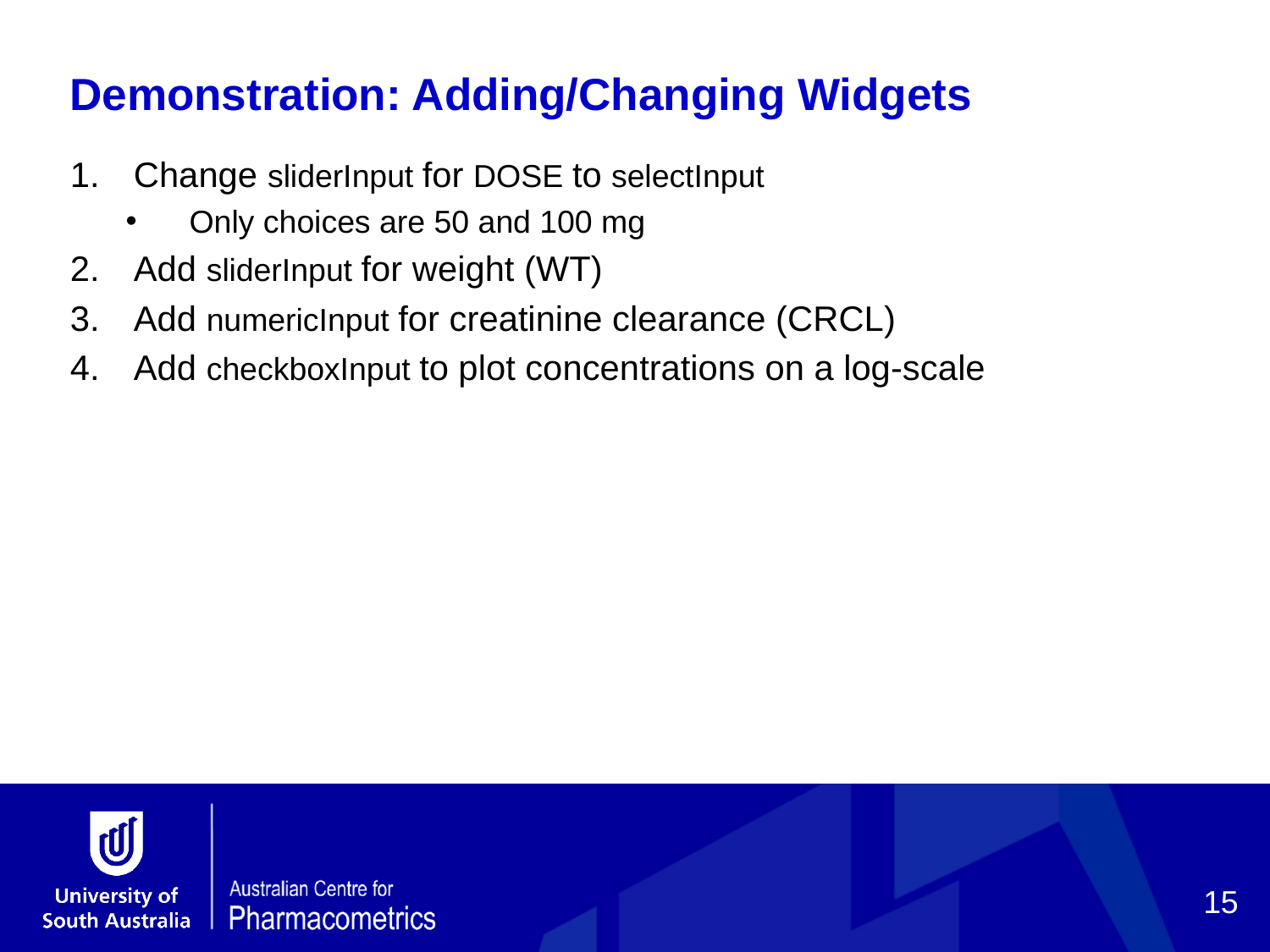

Demonstration: Adding/Changing Widgets
Change sliderInput for DOSE to selectInput
Only choices are 50 and 100 mg
Add sliderInput for weight (WT)
Add numericInput for creatinine clearance (CRCL)
Add checkboxInput to plot concentrations on a log-scale
15